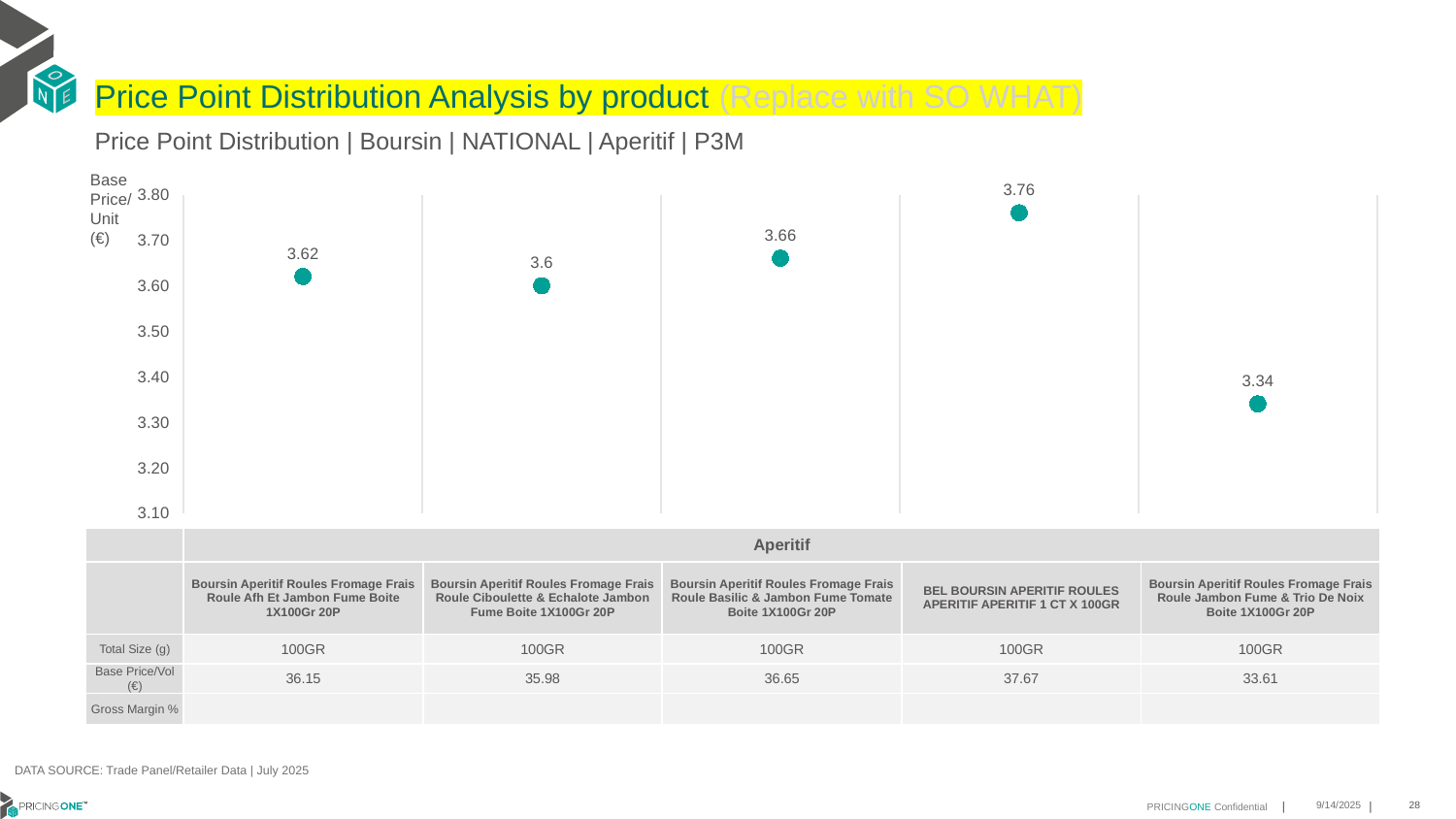

# Price Point Distribution Analysis by product (Replace with SO WHAT)
Price Point Distribution | Boursin | NATIONAL | Aperitif | P3M
Base Price/Unit (€)

### Chart

| Category | Base Price/Unit |
|---|---|
| Boursin Aperitif Roules Fromage Frais Roule Afh Et Jambon Fume Boite 1X100Gr 20P | 3.62 |
| Boursin Aperitif Roules Fromage Frais Roule Ciboulette & Echalote Jambon Fume Boite 1X100Gr 20P | 3.6 |
| Boursin Aperitif Roules Fromage Frais Roule Basilic & Jambon Fume Tomate Boite 1X100Gr 20P | 3.66 |
| BEL BOURSIN APERITIF ROULES APERITIF APERITIF 1 CT X 100GR | 3.76 |
| Boursin Aperitif Roules Fromage Frais Roule Jambon Fume & Trio De Noix Boite 1X100Gr 20P | 3.34 |
|  | Aperitif | Aperitif | Aperitif | Aperitif | Aperitif |
| --- | --- | --- | --- | --- | --- |
|  | Boursin Aperitif Roules Fromage Frais Roule Afh Et Jambon Fume Boite 1X100Gr 20P | Boursin Aperitif Roules Fromage Frais Roule Ciboulette & Echalote Jambon Fume Boite 1X100Gr 20P | Boursin Aperitif Roules Fromage Frais Roule Basilic & Jambon Fume Tomate Boite 1X100Gr 20P | BEL BOURSIN APERITIF ROULES APERITIF APERITIF 1 CT X 100GR | Boursin Aperitif Roules Fromage Frais Roule Jambon Fume & Trio De Noix Boite 1X100Gr 20P |
| Total Size (g) | 100GR | 100GR | 100GR | 100GR | 100GR |
| Base Price/Vol (€) | 36.15 | 35.98 | 36.65 | 37.67 | 33.61 |
| Gross Margin % |  |  |  |  |  |
DATA SOURCE: Trade Panel/Retailer Data | July 2025
9/14/2025
28